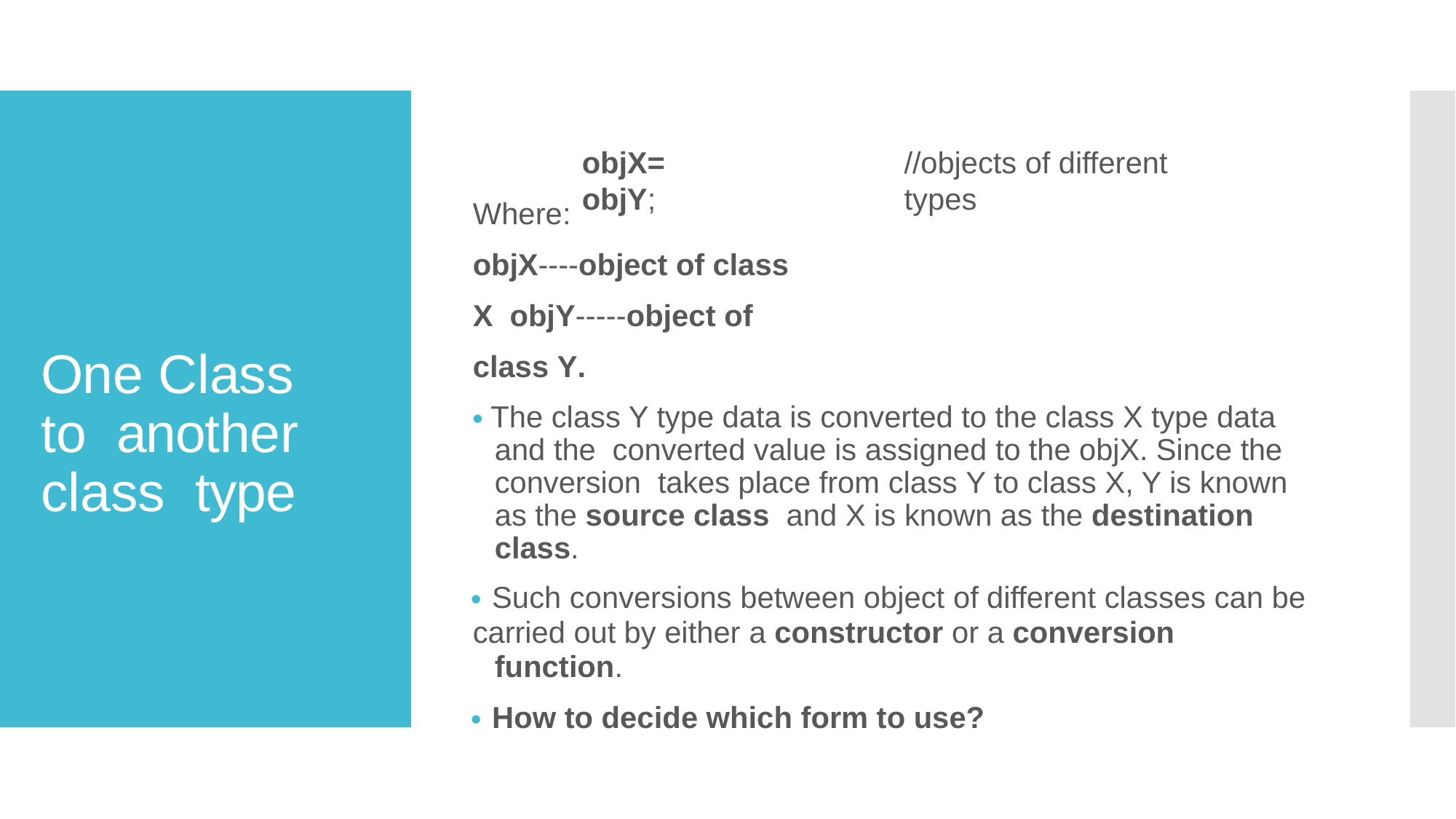

objX= objY;
//objects of different types
Where:
objX----object of class X  objY-----object of class Y.
One Class to  another class  type
🞄 The class Y type data is converted to the class X type data and the  converted value is assigned to the objX. Since the conversion  takes place from class Y to class X, Y is known as the source class  and X is known as the destination class.
🞄 Such conversions between object of different classes can be
carried out by either a constructor or a conversion function.
🞄 How to decide which form to use?